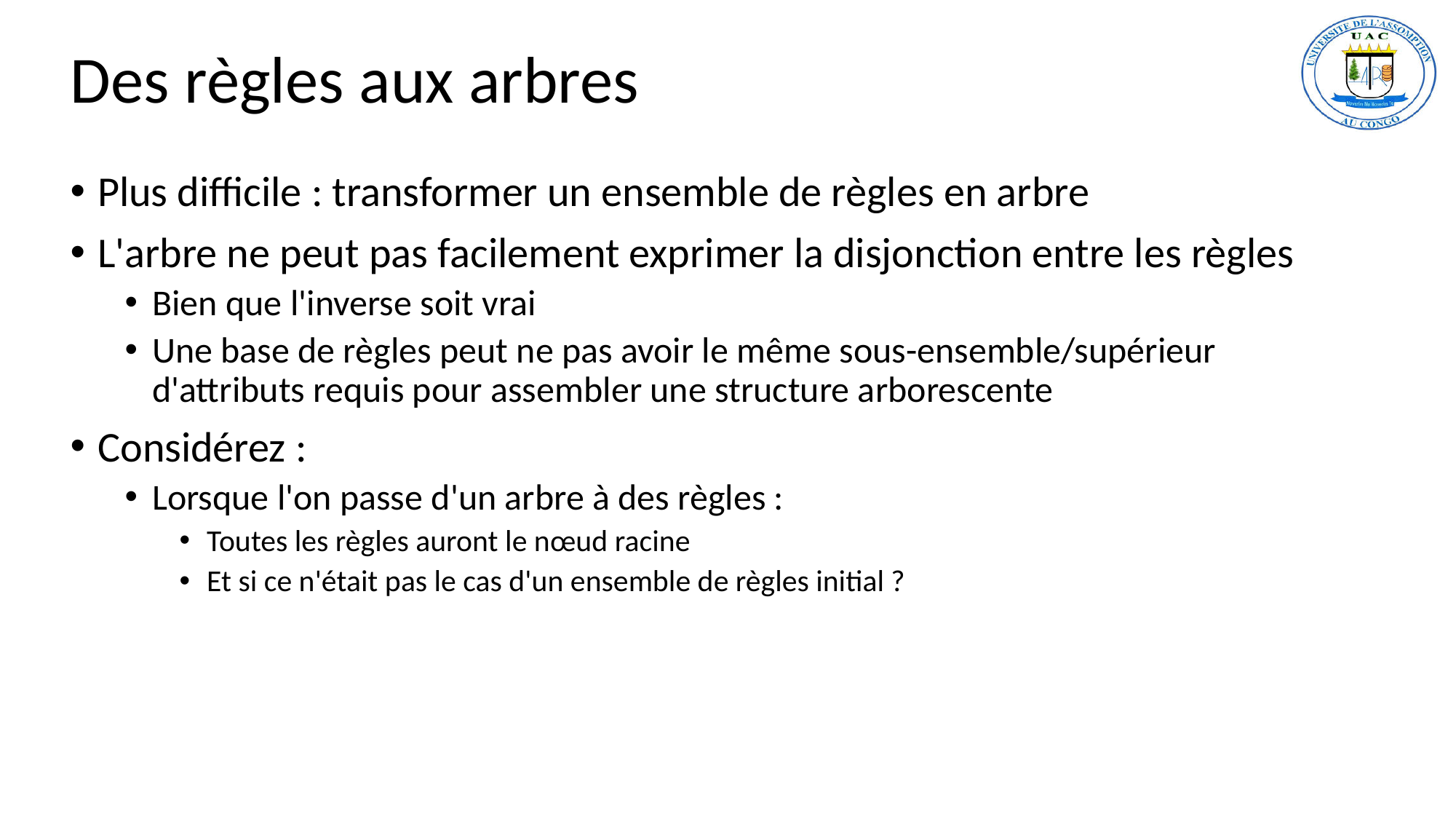

# Des règles aux arbres
Plus difficile : transformer un ensemble de règles en arbre
L'arbre ne peut pas facilement exprimer la disjonction entre les règles
Bien que l'inverse soit vrai
Une base de règles peut ne pas avoir le même sous-ensemble/supérieur d'attributs requis pour assembler une structure arborescente
Considérez :
Lorsque l'on passe d'un arbre à des règles :
Toutes les règles auront le nœud racine
Et si ce n'était pas le cas d'un ensemble de règles initial ?